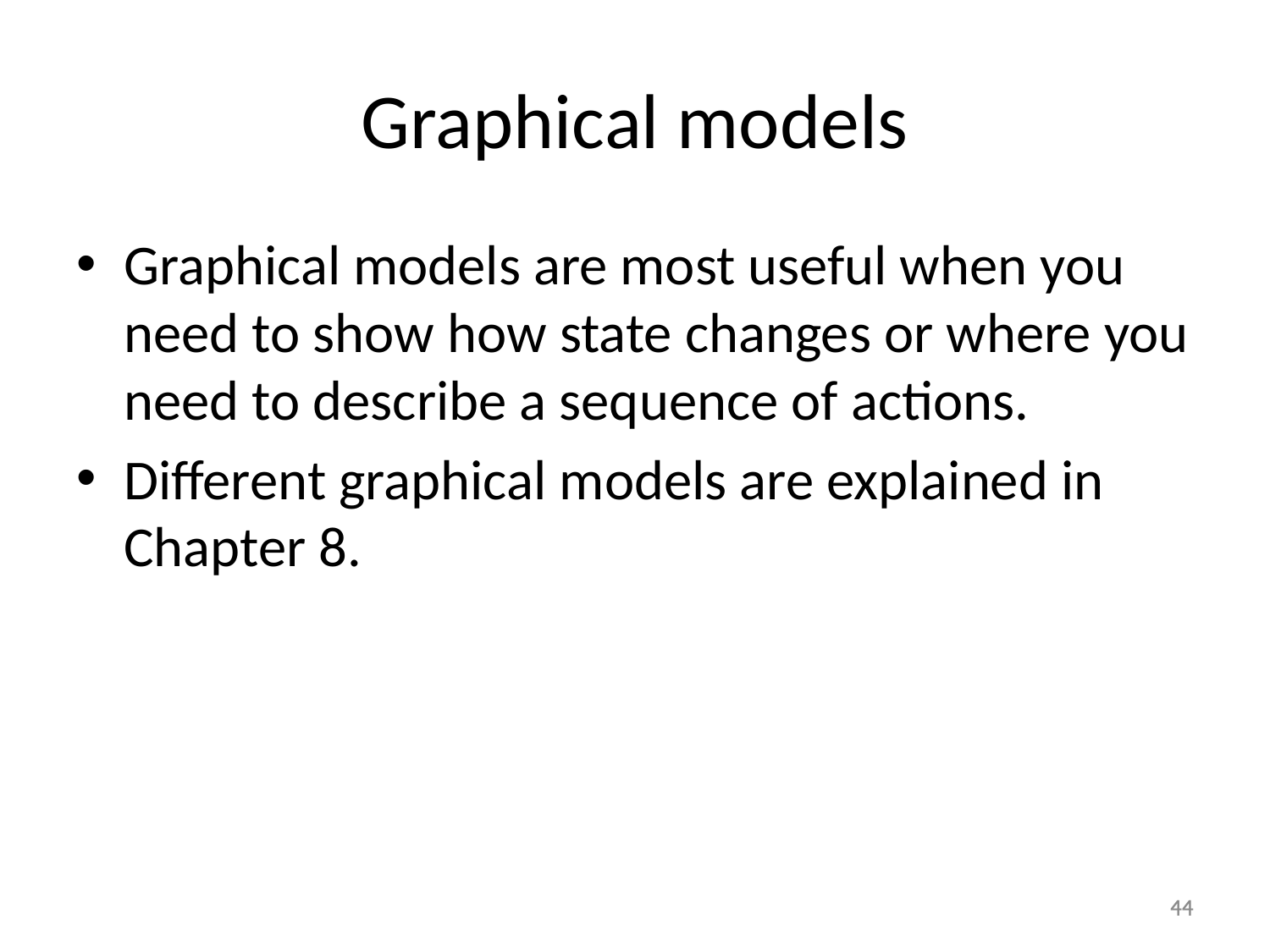

# Graphical models
Graphical models are most useful when you need to show how state changes or where you need to describe a sequence of actions.
Different graphical models are explained in Chapter 8.
44